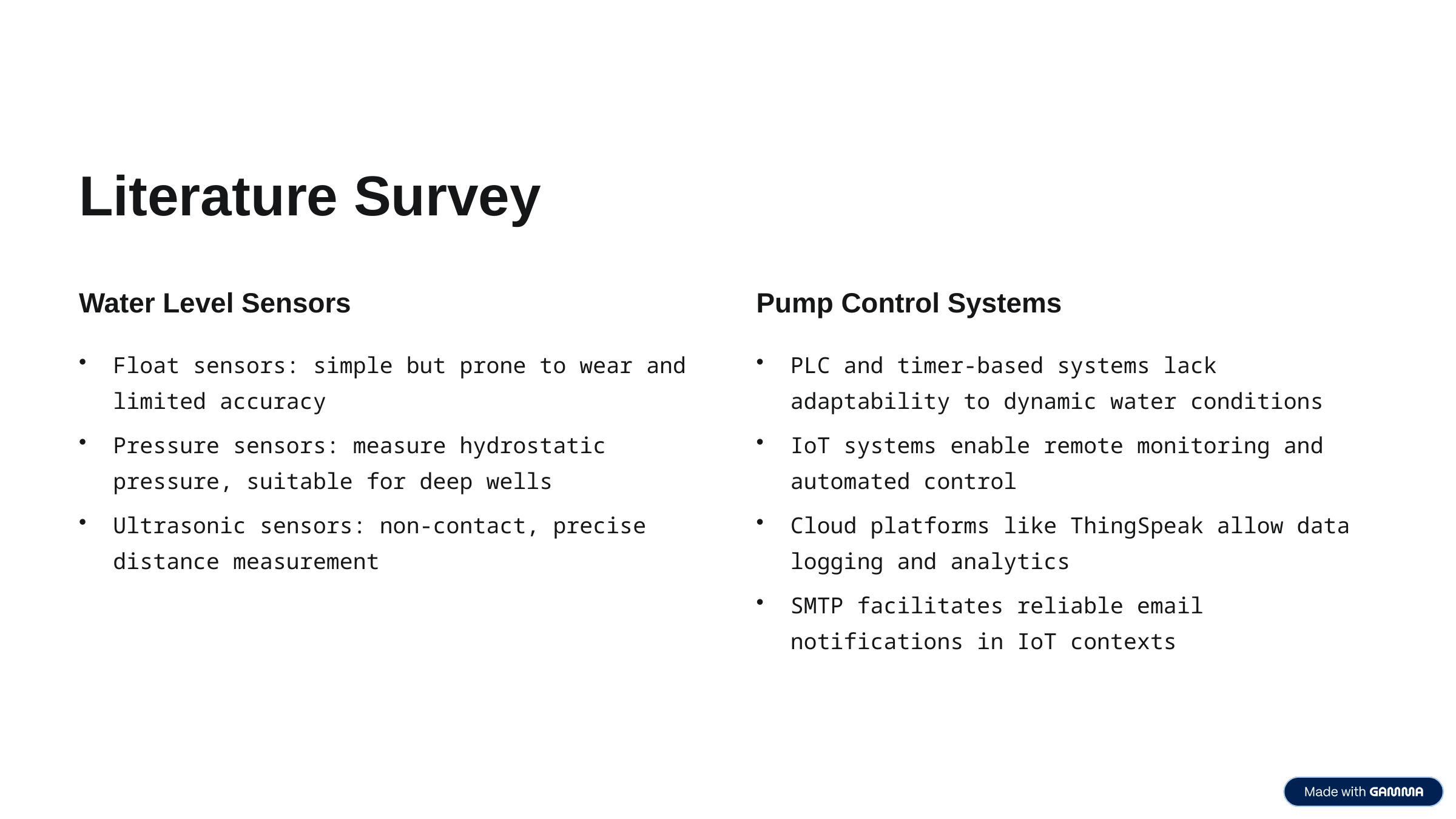

Literature Survey
Water Level Sensors
Pump Control Systems
Float sensors: simple but prone to wear and limited accuracy
PLC and timer-based systems lack adaptability to dynamic water conditions
Pressure sensors: measure hydrostatic pressure, suitable for deep wells
IoT systems enable remote monitoring and automated control
Ultrasonic sensors: non-contact, precise distance measurement
Cloud platforms like ThingSpeak allow data logging and analytics
SMTP facilitates reliable email notifications in IoT contexts